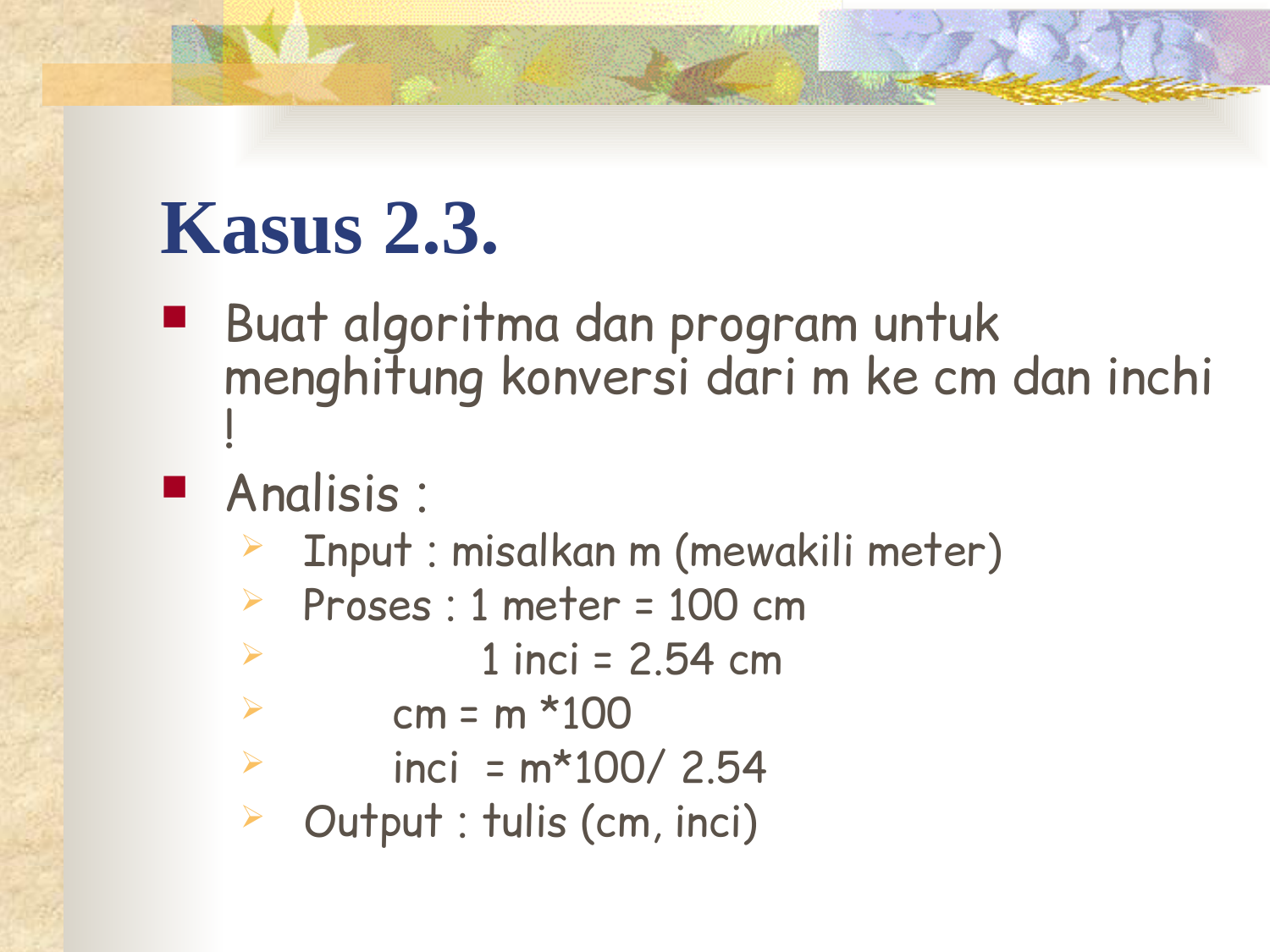

# Kasus 2.3.
Buat algoritma dan program untuk menghitung konversi dari m ke cm dan inchi !
Analisis :
Input : misalkan m (mewakili meter)
Proses : 1 meter = 100 cm
              1 inci = 2.54 cm
       cm = m *100
       inci  = m*100/ 2.54
Output : tulis (cm, inci)